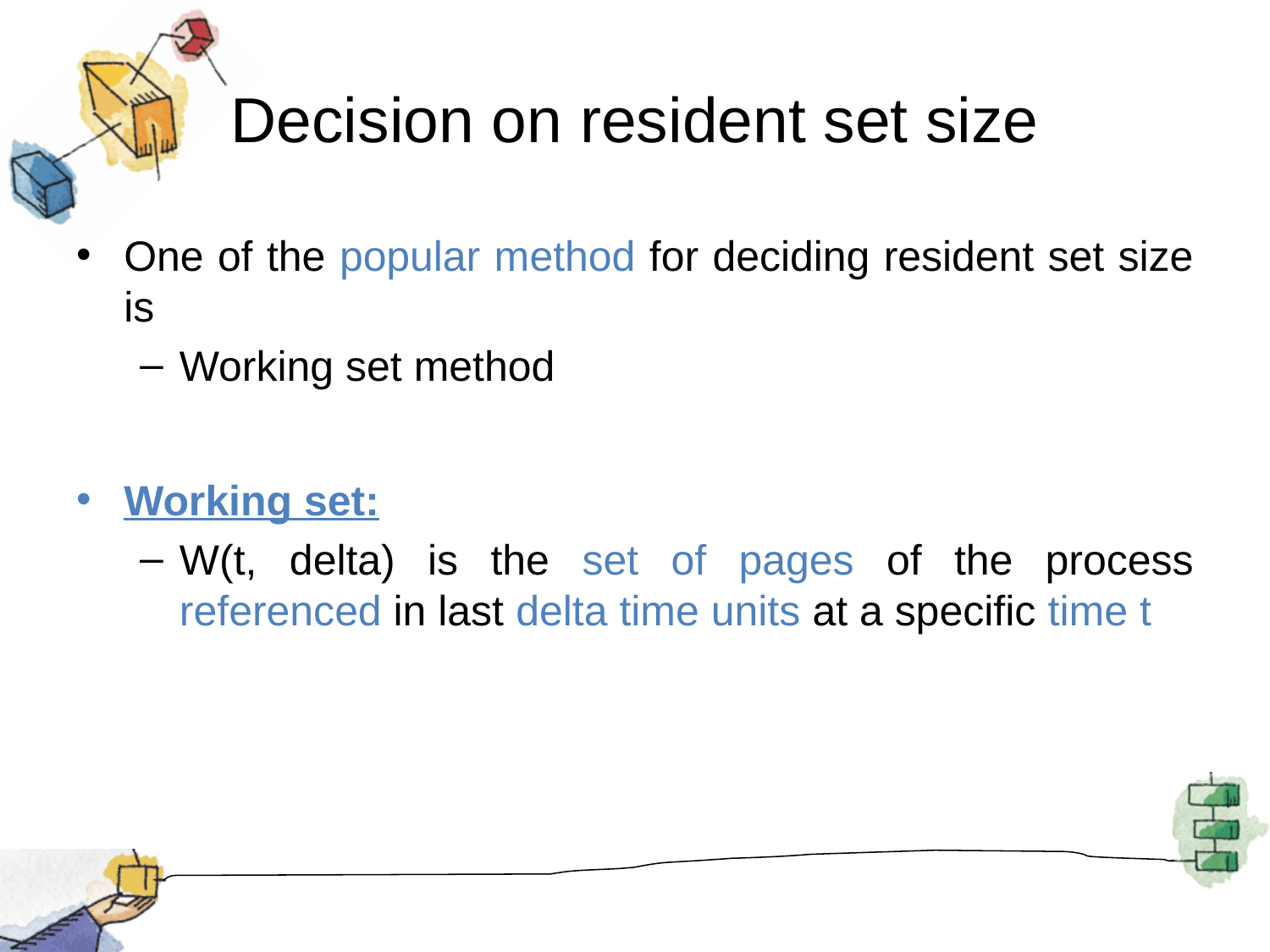

# Decision on resident set size
One of the popular method for deciding resident set size is
Working set method

Working set:
W(t, delta) is the set of pages of the process referenced in last delta time units at a specific time t